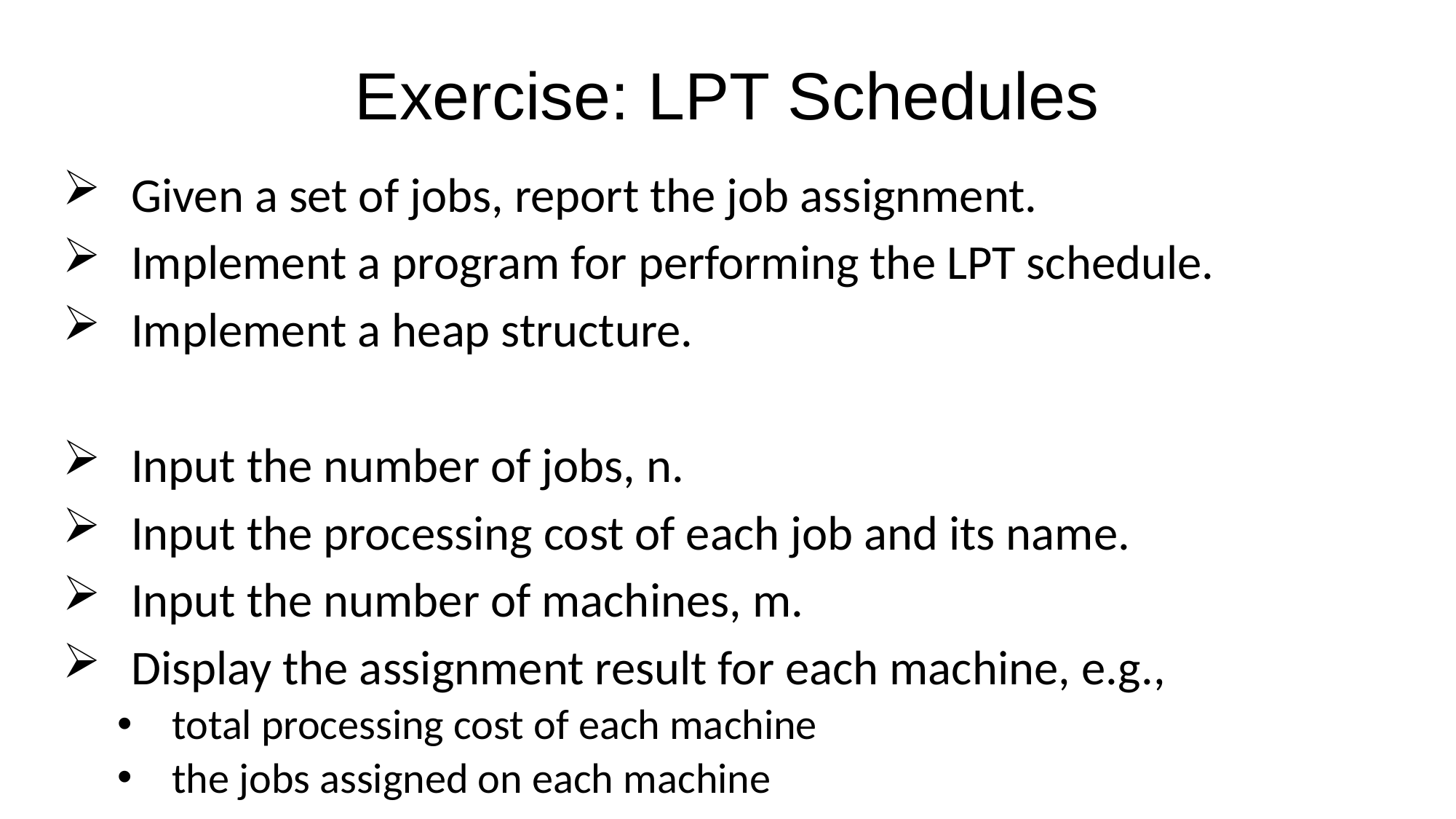

# Exercise: LPT Schedules
Given a set of jobs, report the job assignment.
Implement a program for performing the LPT schedule.
Implement a heap structure.

Input the number of jobs, n.
Input the processing cost of each job and its name.
Input the number of machines, m.
Display the assignment result for each machine, e.g.,
total processing cost of each machine
the jobs assigned on each machine